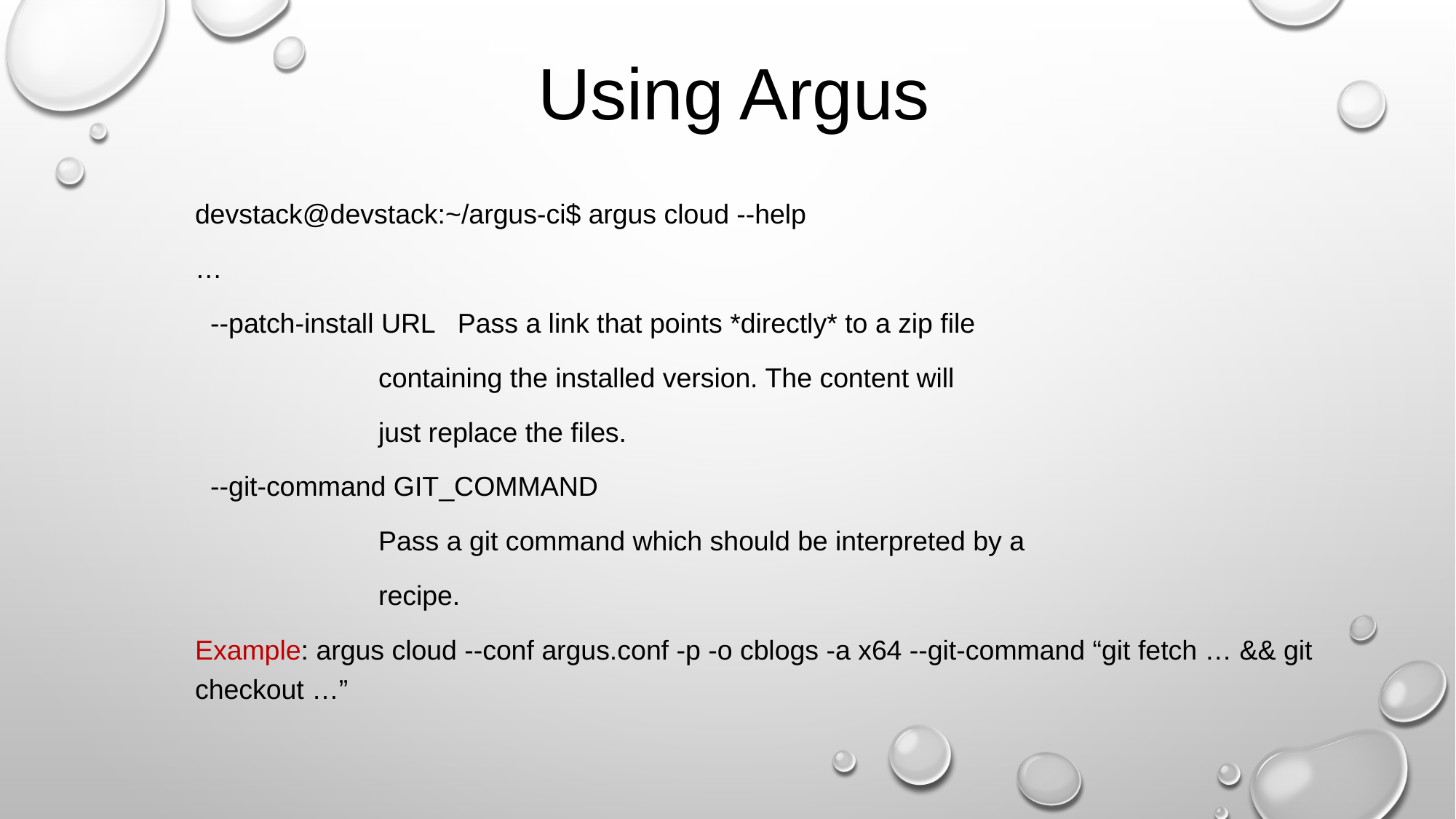

# Using Argus
devstack@devstack:~/argus-ci$ argus cloud --help
…
  --patch-install URL   Pass a link that points *directly* to a zip file
                        containing the installed version. The content will
                        just replace the files.
  --git-command GIT_COMMAND
                        Pass a git command which should be interpreted by a
                        recipe.
Example: argus cloud --conf argus.conf -p -o cblogs -a x64 --git-command “git fetch … && git checkout …”